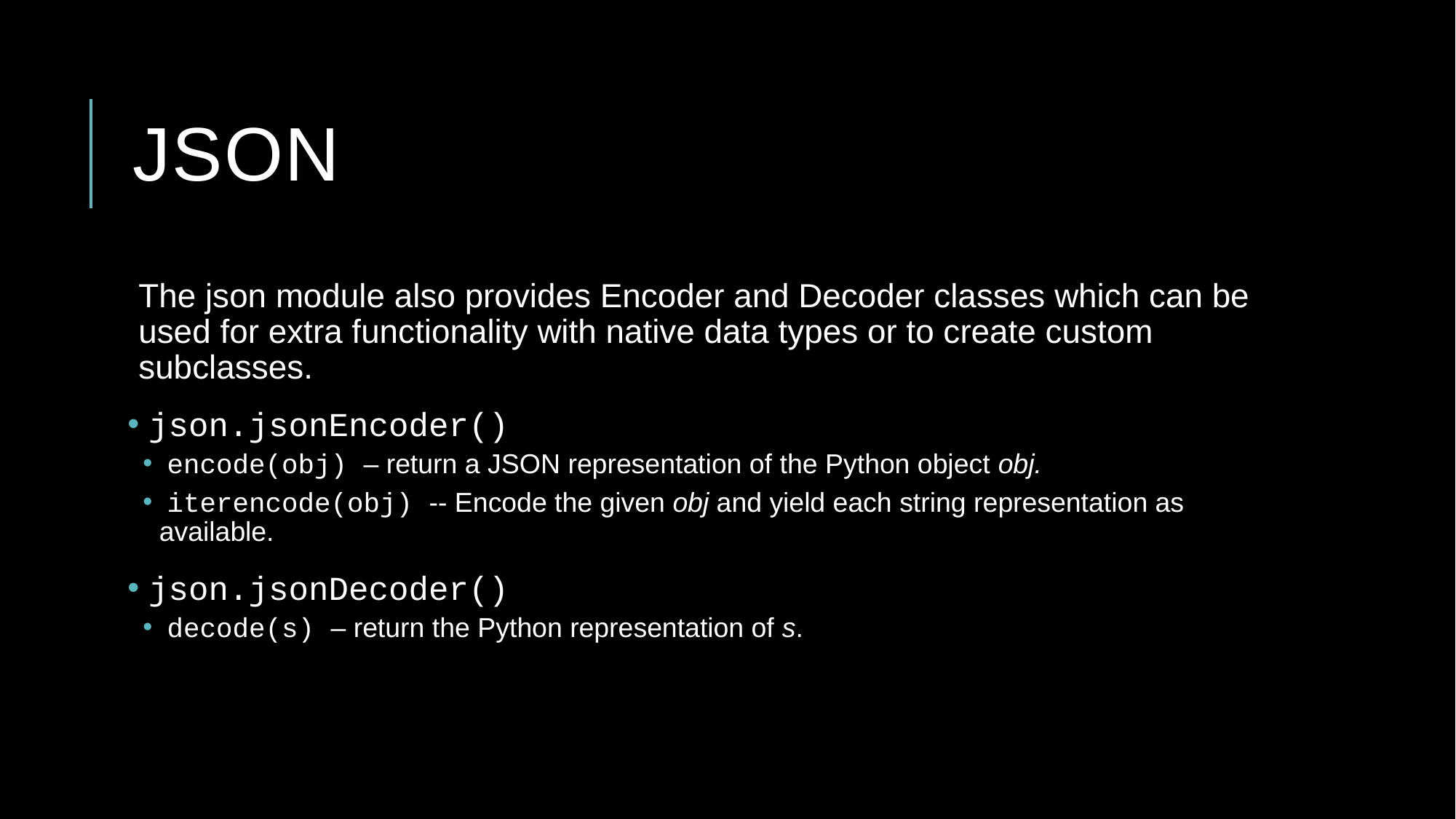

# json
The json module also provides Encoder and Decoder classes which can be used for extra functionality with native data types or to create custom subclasses.
 json.jsonEncoder()
 encode(obj) – return a JSON representation of the Python object obj.
 iterencode(obj) -- Encode the given obj and yield each string representation as available.
 json.jsonDecoder()
 decode(s) – return the Python representation of s.